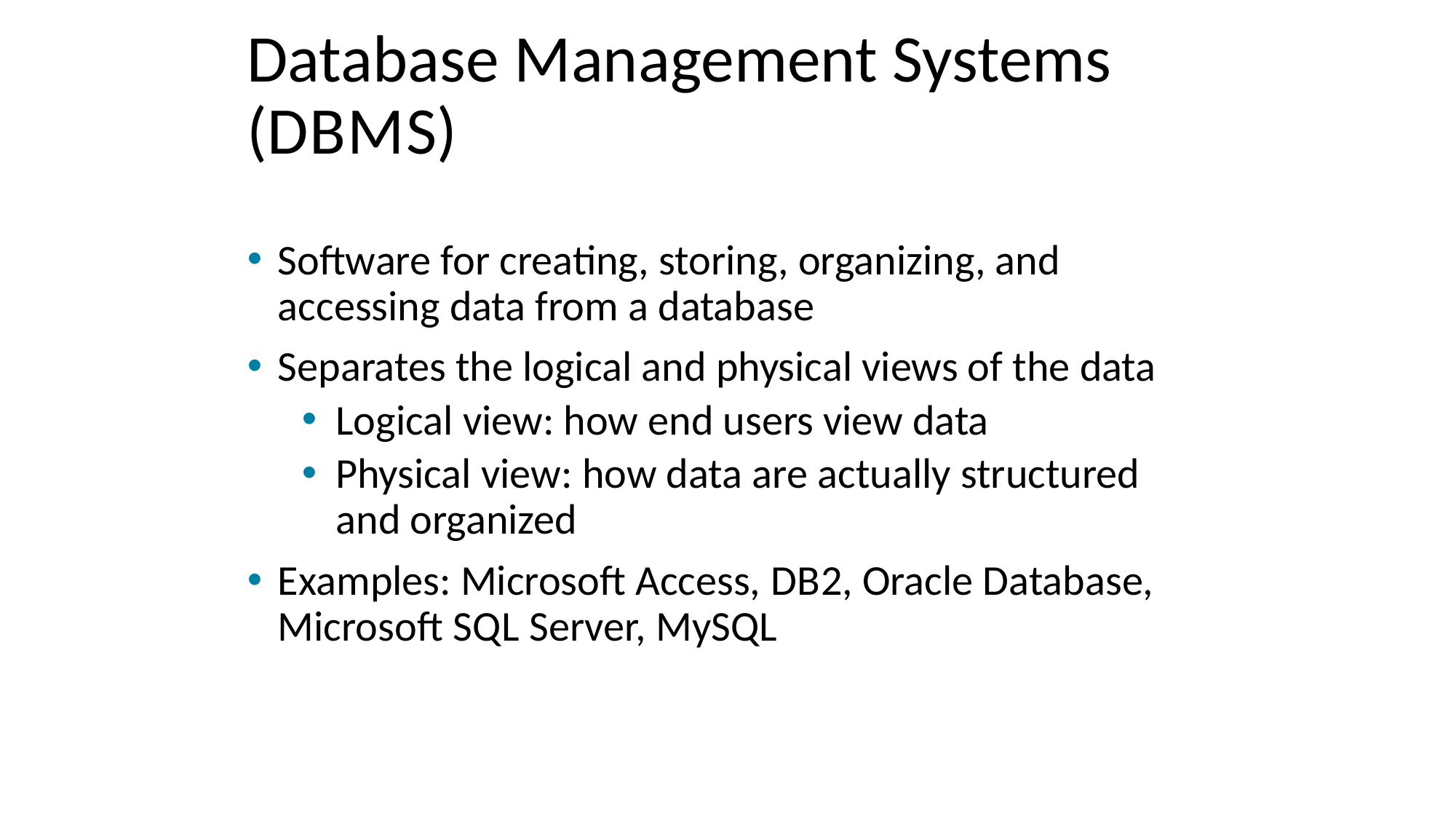

# Database Management Systems (D B M S)
Software for creating, storing, organizing, and accessing data from a database
Separates the logical and physical views of the data
Logical view: how end users view data
Physical view: how data are actually structured and organized
Examples: Microsoft Access, D B 2, Oracle Database, Microsoft S Q L Server, MySQL